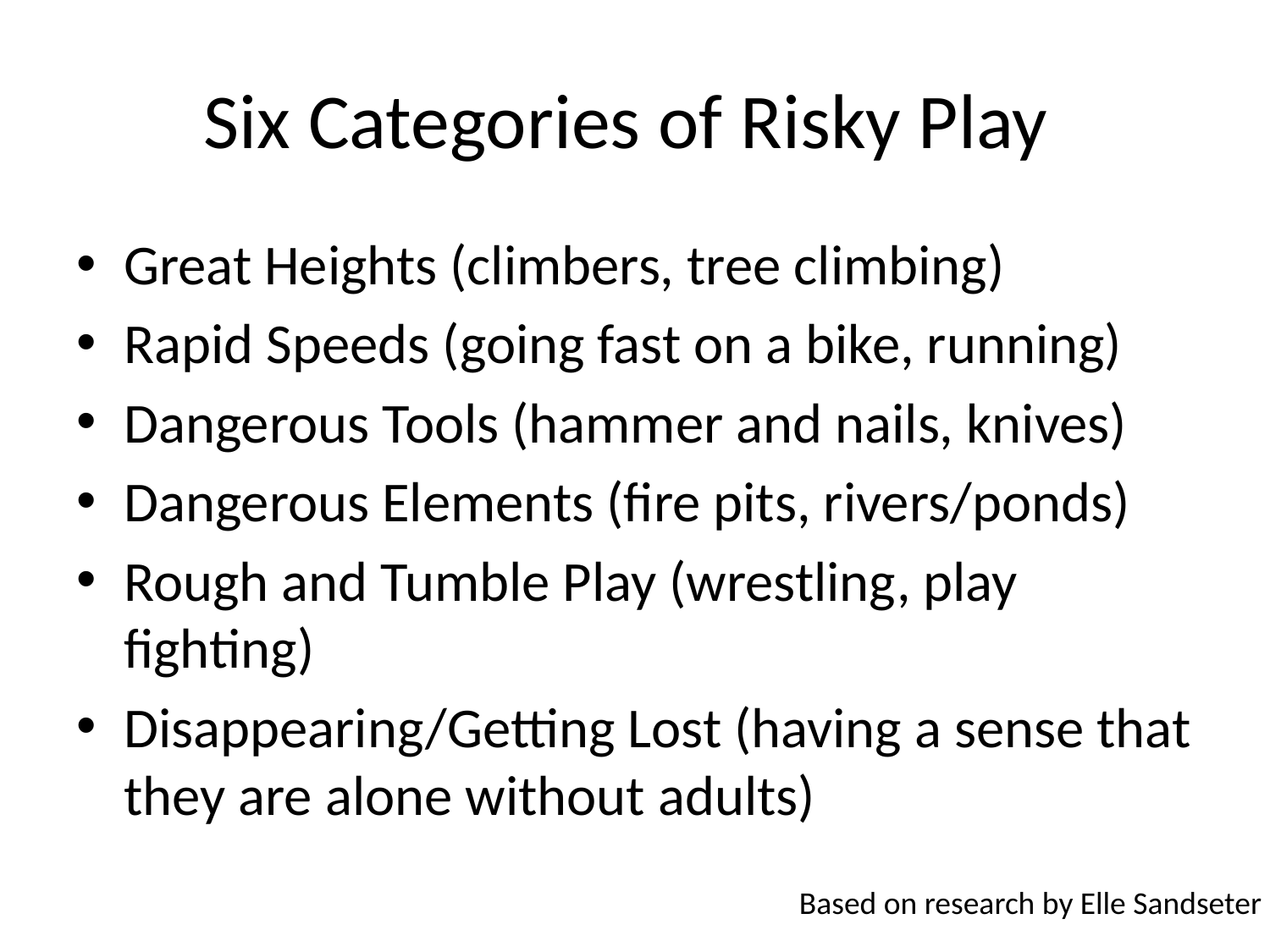

# Six Categories of Risky Play
Great Heights (climbers, tree climbing)
Rapid Speeds (going fast on a bike, running)
Dangerous Tools (hammer and nails, knives)
Dangerous Elements (fire pits, rivers/ponds)
Rough and Tumble Play (wrestling, play fighting)
Disappearing/Getting Lost (having a sense that they are alone without adults)
Based on research by Elle Sandseter